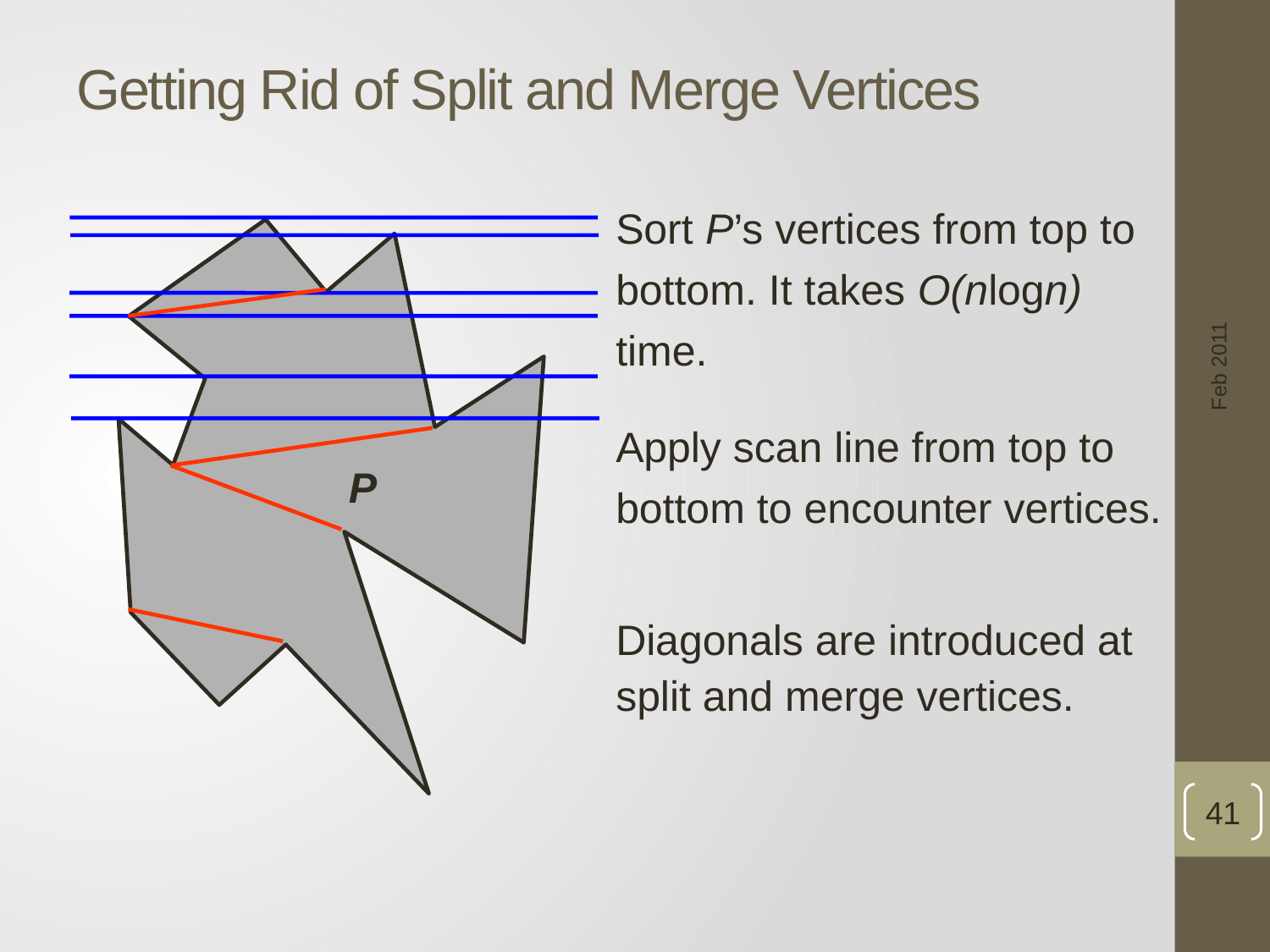

# Getting Rid of Split and Merge Vertices
Sort P’s vertices from top to bottom. It takes O(nlogn) time.

P

Feb 2011
Apply scan line from top to bottom to encounter vertices.
Diagonals are introduced at split and merge vertices.
41